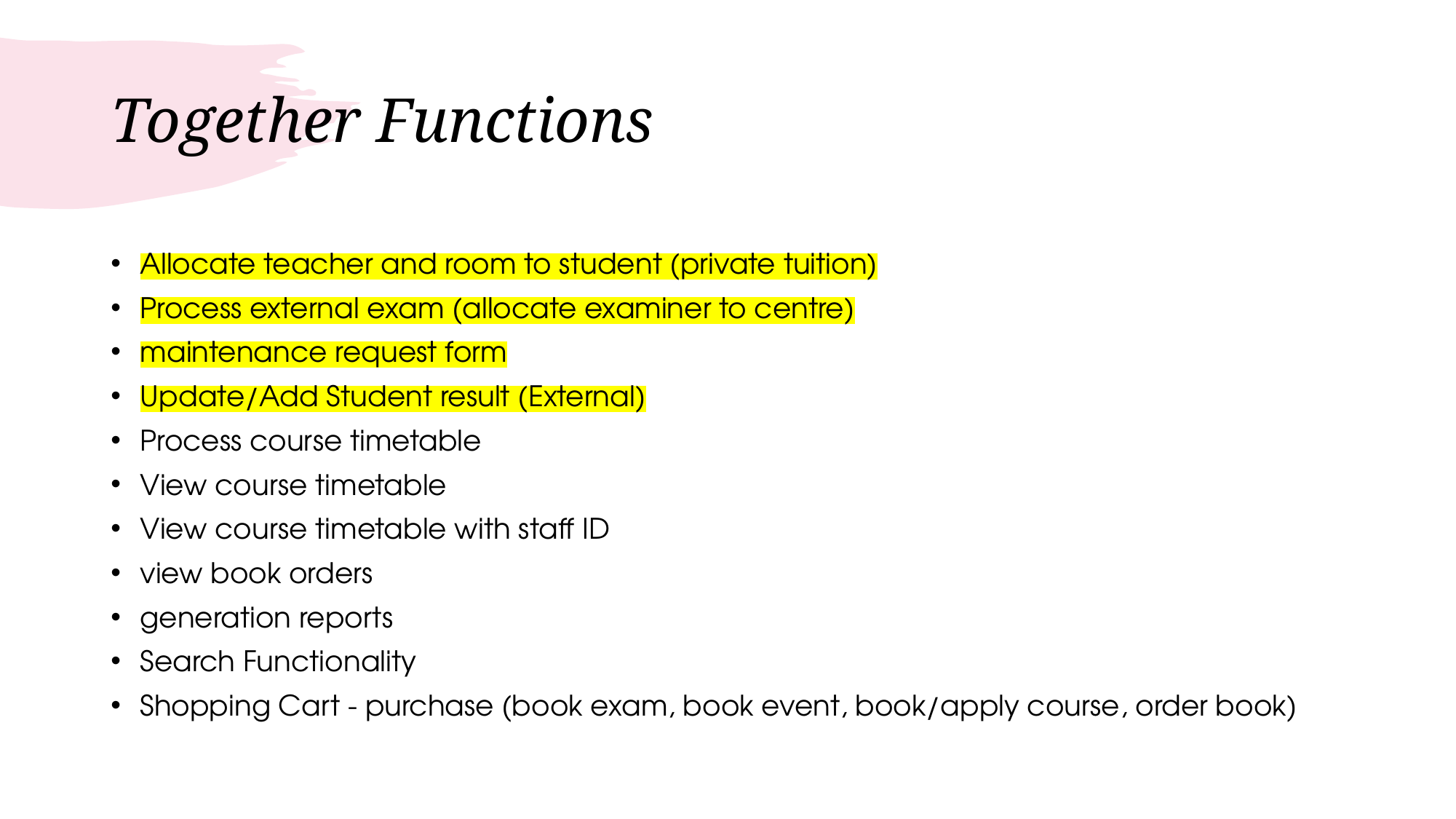

# Together Functions
Allocate teacher and room to student (private tuition)
Process external exam (allocate examiner to centre)
maintenance request form
Update/Add Student result (External)
Process course timetable
View course timetable
View course timetable with staff ID
view book orders
generation reports
Search Functionality
Shopping Cart - purchase (book exam, book event, book/apply course, order book)